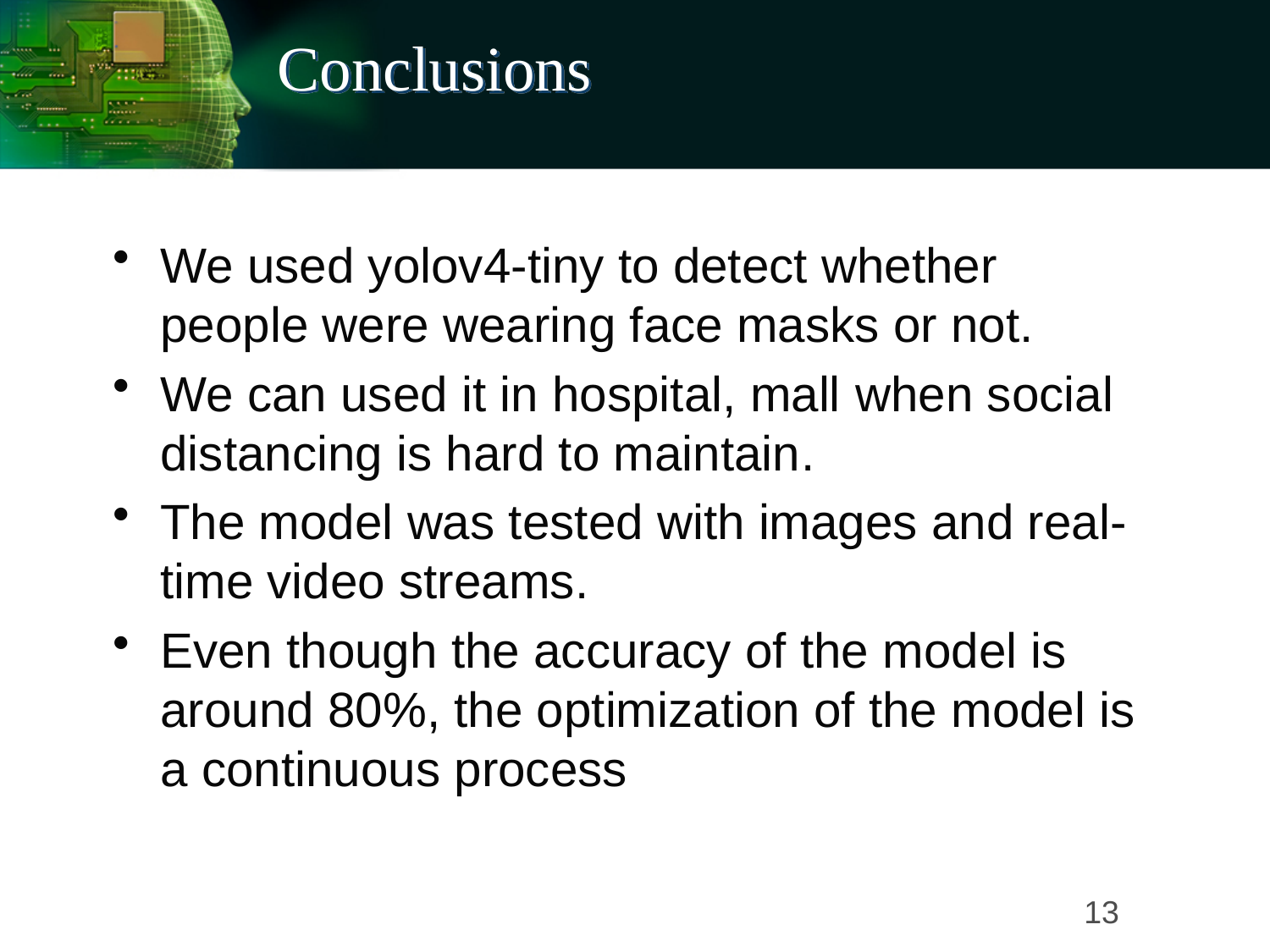

Conclusions
We used yolov4-tiny to detect whether people were wearing face masks or not.
We can used it in hospital, mall when social distancing is hard to maintain.
The model was tested with images and real-time video streams.
Even though the accuracy of the model is around 80%, the optimization of the model is a continuous process
13